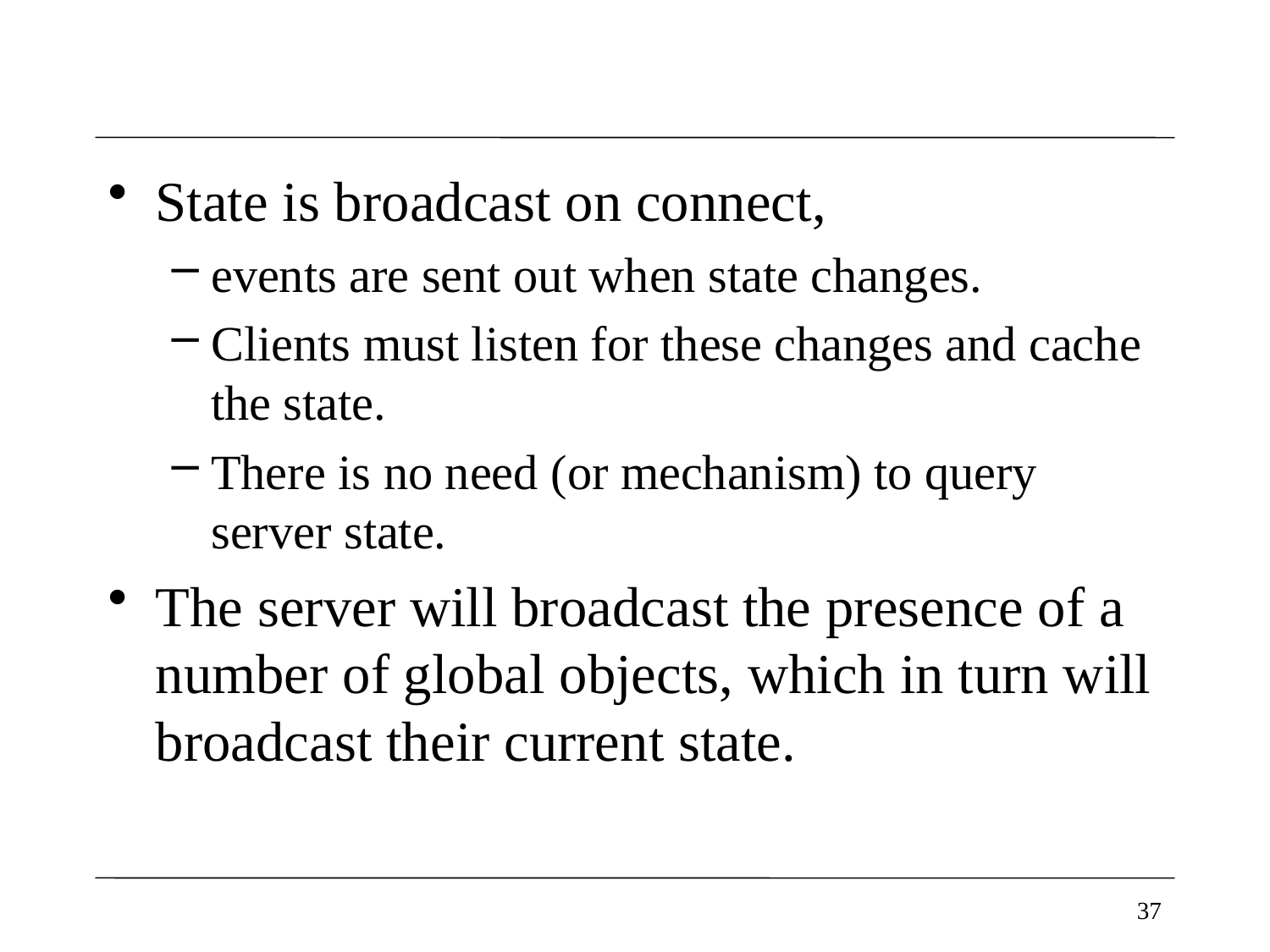

#
State is broadcast on connect,
events are sent out when state changes.
Clients must listen for these changes and cache the state.
There is no need (or mechanism) to query server state.
The server will broadcast the presence of a number of global objects, which in turn will broadcast their current state.

37